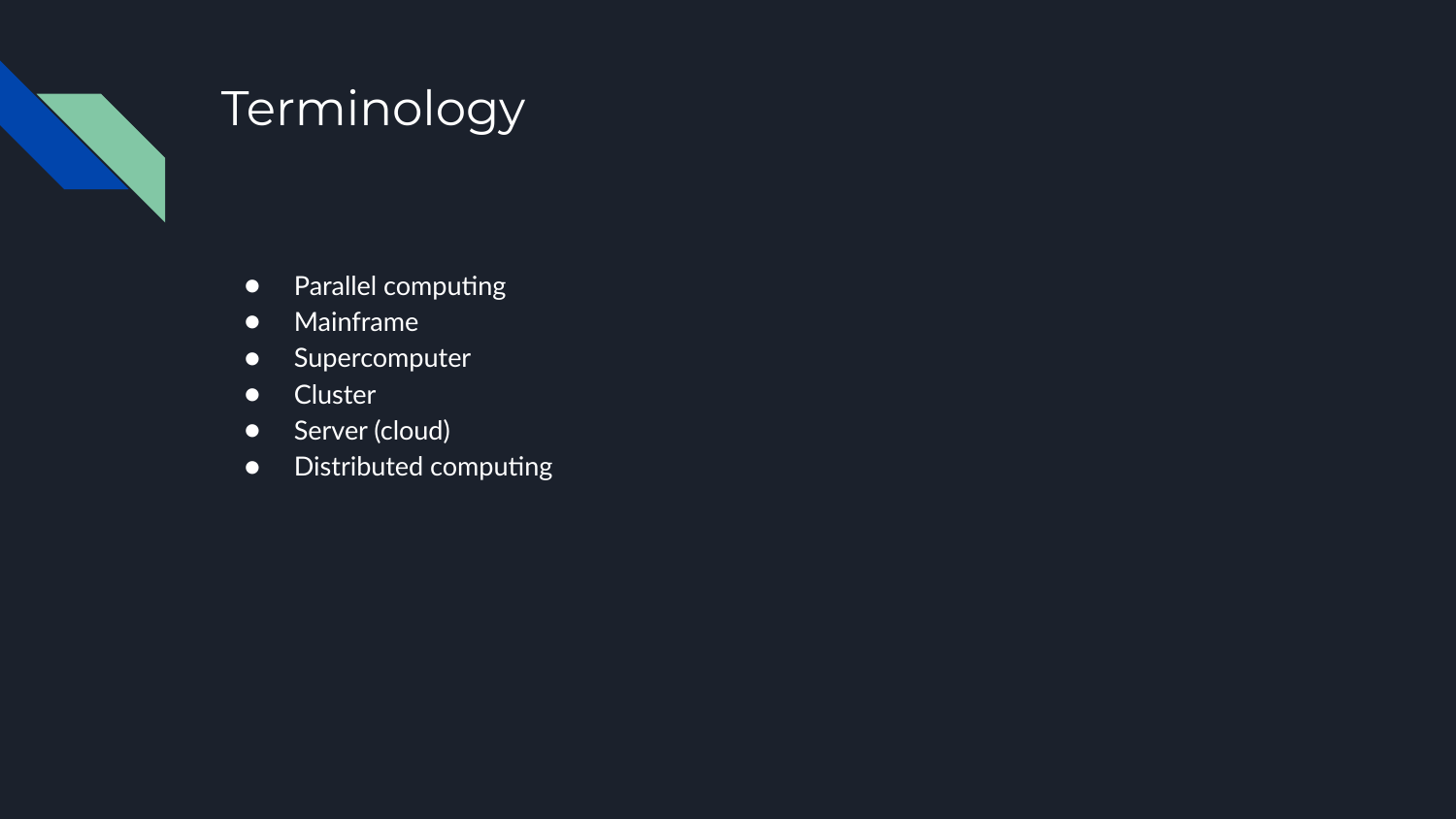

# Terminology
Parallel computing
Mainframe
Supercomputer
Cluster
Server (cloud)
Distributed computing